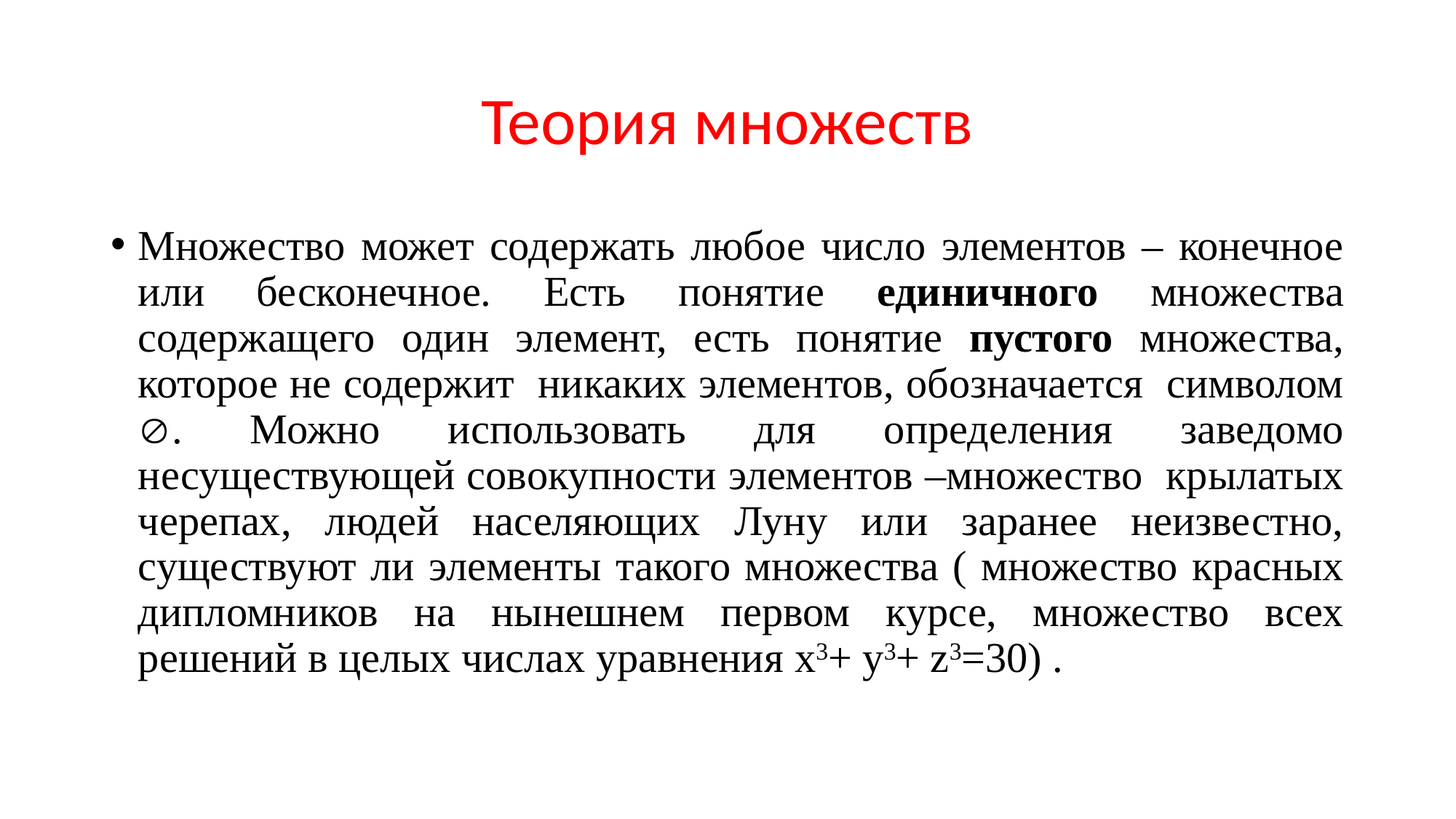

# Теория множеств
Множество может содержать любое число элементов – конечное или бесконечное. Есть понятие единичного множества содержащего один элемент, есть понятие пустого множества, которое не содержит  никаких элементов, обозначается  символом ∅. Можно использовать для определения заведомо несуществующей совокупности элементов –множество  крылатых черепах, людей населяющих Луну или заранее неизвестно, существуют ли элементы такого множества ( множество красных дипломников на нынешнем первом курсе, множество всех решений в целых числах уравнения x3+ y3+ z3=30) .